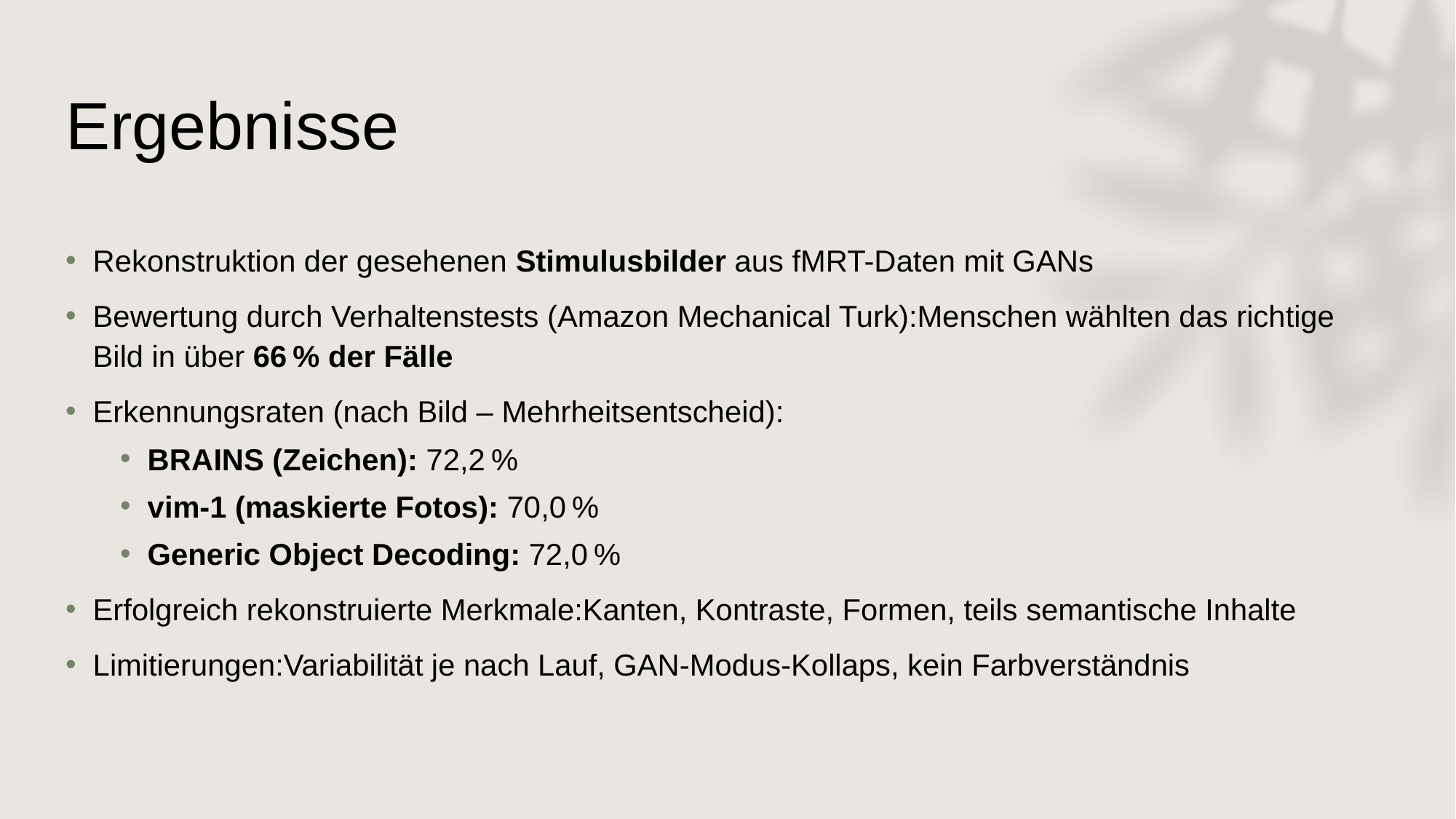

# Ergebnisse
Rekonstruktion der gesehenen Stimulusbilder aus fMRT-Daten mit GANs
Bewertung durch Verhaltenstests (Amazon Mechanical Turk):Menschen wählten das richtige Bild in über 66 % der Fälle
Erkennungsraten (nach Bild – Mehrheitsentscheid):
BRAINS (Zeichen): 72,2 %
vim-1 (maskierte Fotos): 70,0 %
Generic Object Decoding: 72,0 %
Erfolgreich rekonstruierte Merkmale:Kanten, Kontraste, Formen, teils semantische Inhalte
Limitierungen:Variabilität je nach Lauf, GAN-Modus-Kollaps, kein Farbverständnis